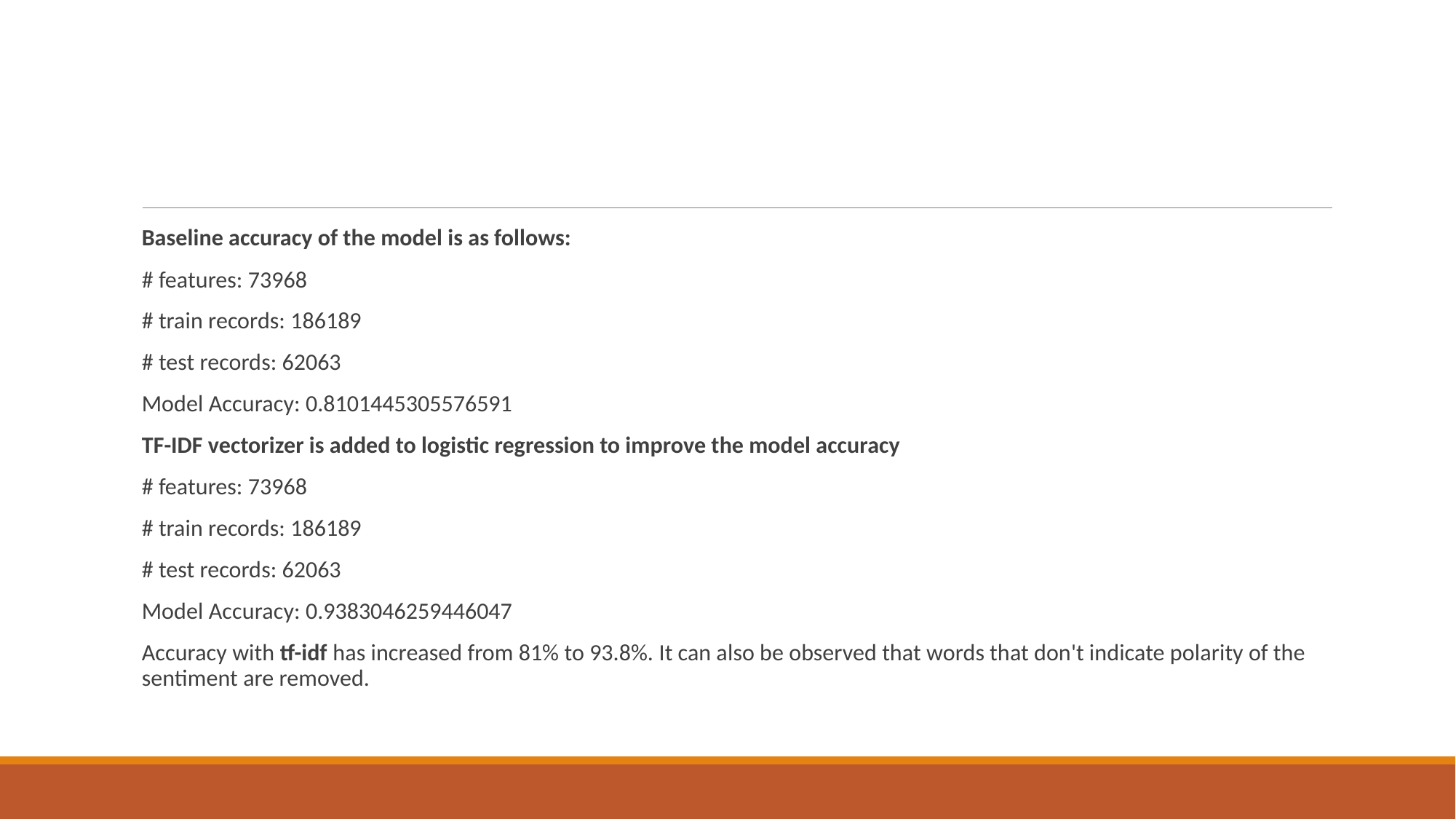

Baseline accuracy of the model is as follows:
# features: 73968
# train records: 186189
# test records: 62063
Model Accuracy: 0.8101445305576591
TF-IDF vectorizer is added to logistic regression to improve the model accuracy
# features: 73968
# train records: 186189
# test records: 62063
Model Accuracy: 0.9383046259446047
Accuracy with tf-idf has increased from 81% to 93.8%. It can also be observed that words that don't indicate polarity of the sentiment are removed.